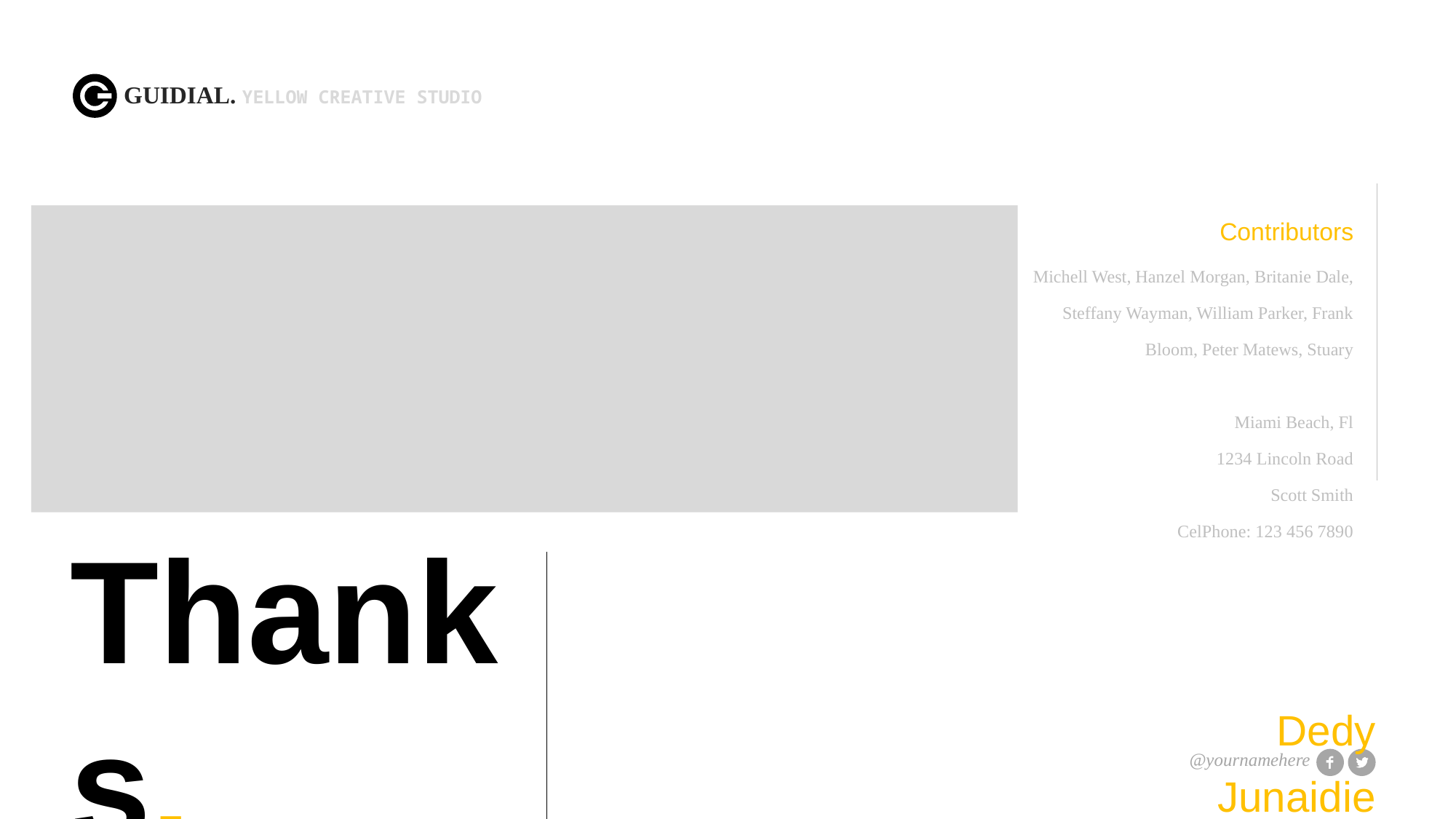

GUIDIAL. YELLOW CREATIVE STUDIO

Contributors
Michell West, Hanzel Morgan, Britanie Dale, Steffany Wayman, William Parker, Frank Bloom, Peter Matews, Stuary

Miami Beach, Fl
1234 Lincoln Road
Scott Smith
CelPhone: 123 456 7890

Thanks.
Dedy Junaidie
@yournamehere